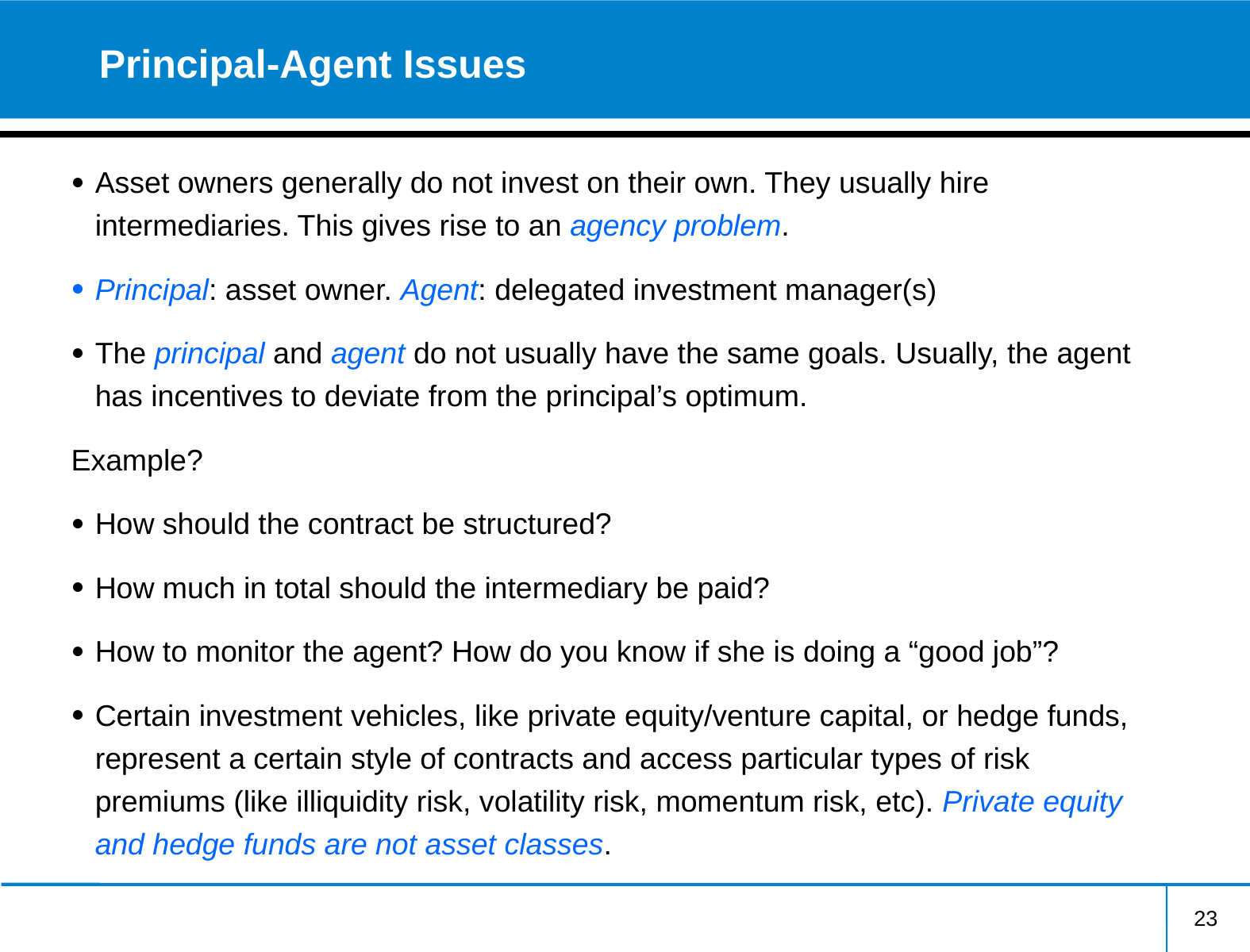

# Principal-Agent Issues
Asset owners generally do not invest on their own. They usually hire intermediaries. This gives rise to an agency problem.
Principal: asset owner. Agent: delegated investment manager(s)
The principal and agent do not usually have the same goals. Usually, the agent has incentives to deviate from the principal’s optimum.
Example?
How should the contract be structured?
How much in total should the intermediary be paid?
How to monitor the agent? How do you know if she is doing a “good job”?
Certain investment vehicles, like private equity/venture capital, or hedge funds, represent a certain style of contracts and access particular types of risk premiums (like illiquidity risk, volatility risk, momentum risk, etc). Private equity and hedge funds are not asset classes.
23